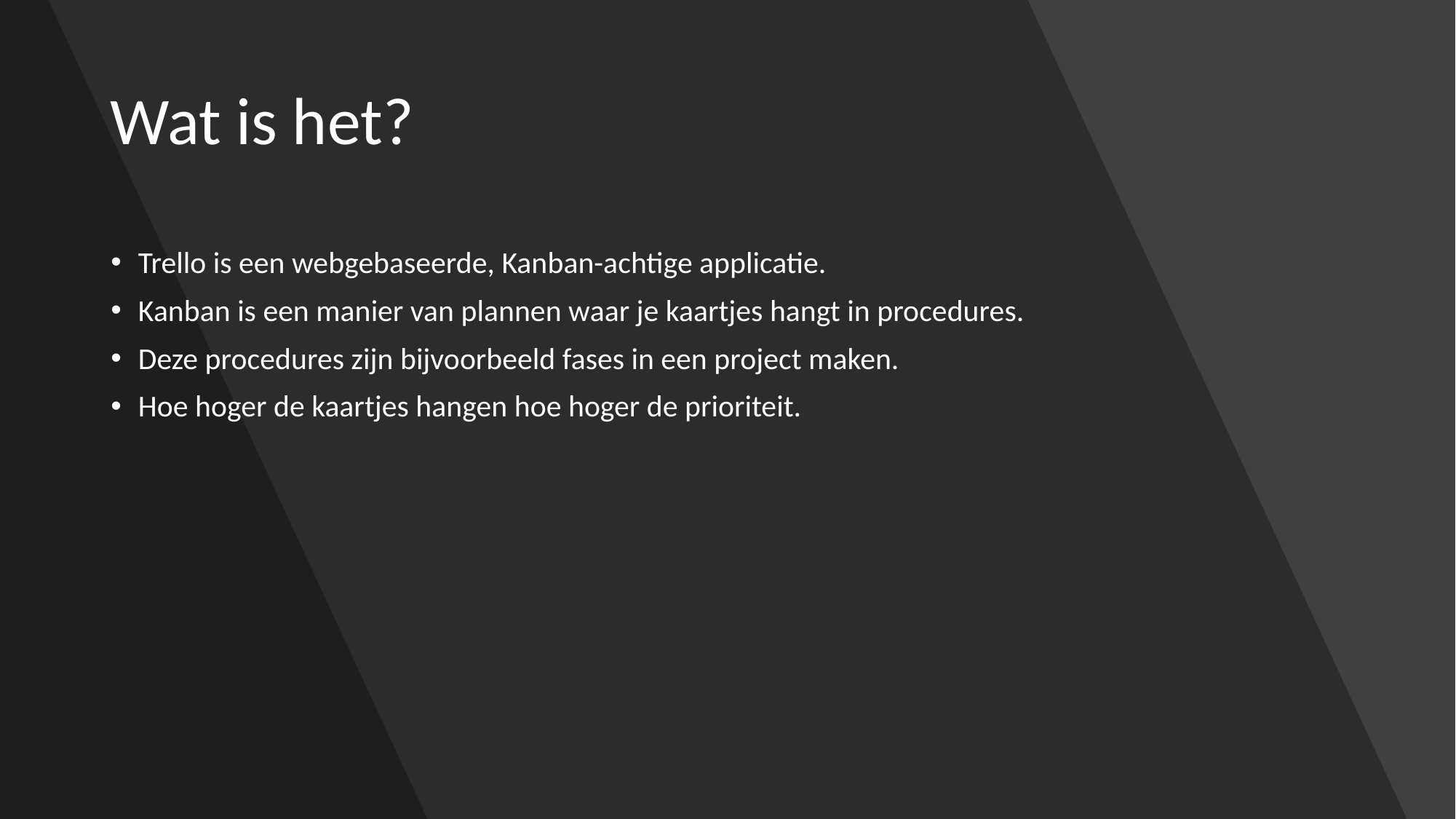

# Wat is het?
Trello is een webgebaseerde, Kanban-achtige applicatie.
Kanban is een manier van plannen waar je kaartjes hangt in procedures.
Deze procedures zijn bijvoorbeeld fases in een project maken.
Hoe hoger de kaartjes hangen hoe hoger de prioriteit.